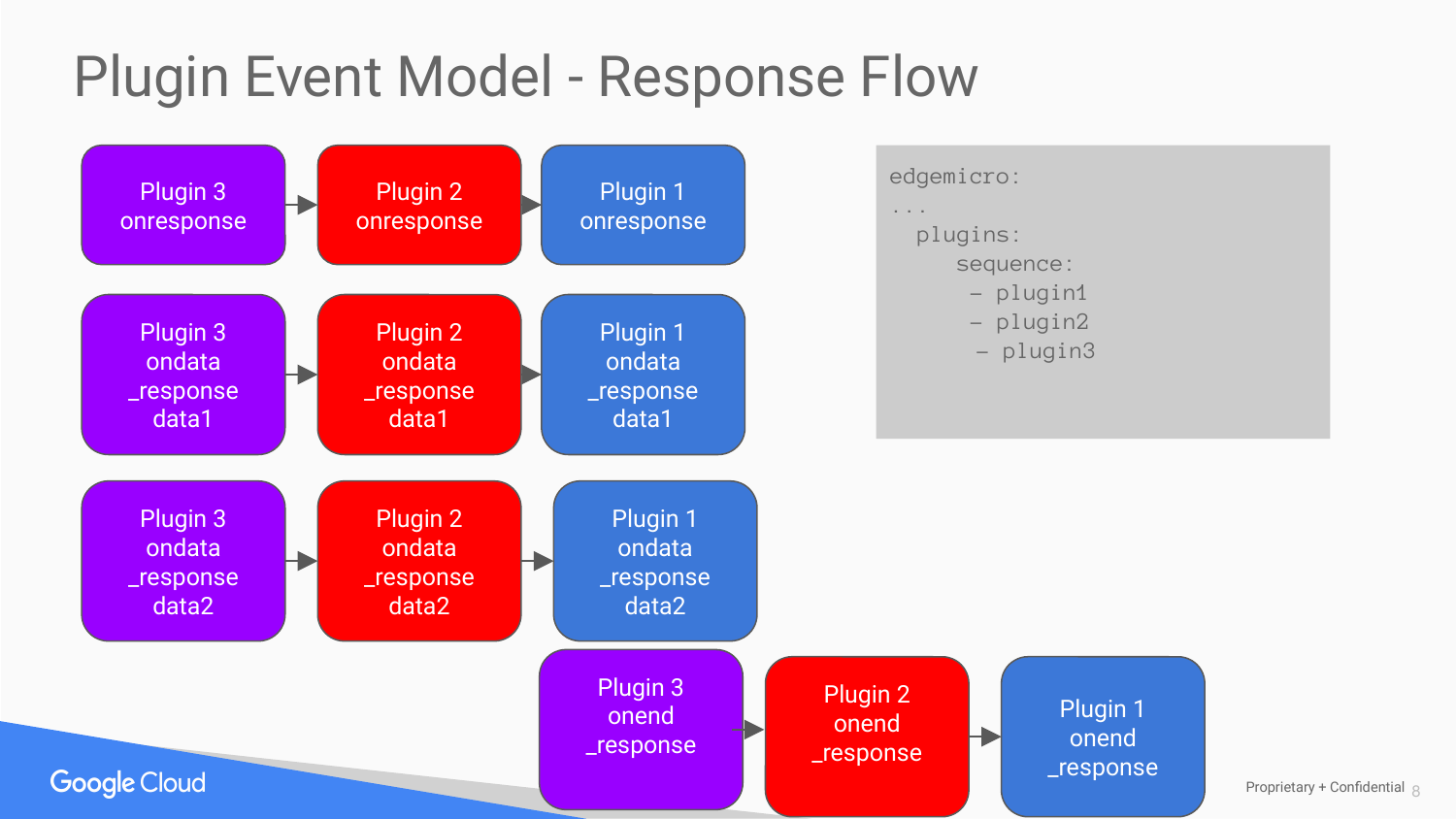

Plugin Event Model - Response Flow

Plugin 3
onresponse
Plugin 2
onresponse
Plugin 1
onresponse
edgemicro:
...
  plugins:
     sequence:
      - plugin1
      - plugin2
 - plugin3

Plugin 3
ondata
_response
data1
Plugin 2
ondata
_response
data1
Plugin 1
ondata
_response
data1
Plugin 3
ondata
_response
data2
Plugin 2
ondata
_response
data2
Plugin 1
ondata
_response
data2
Plugin 3
onend
_response

Plugin 2
onend
_response

Plugin 1
onend
_response
8